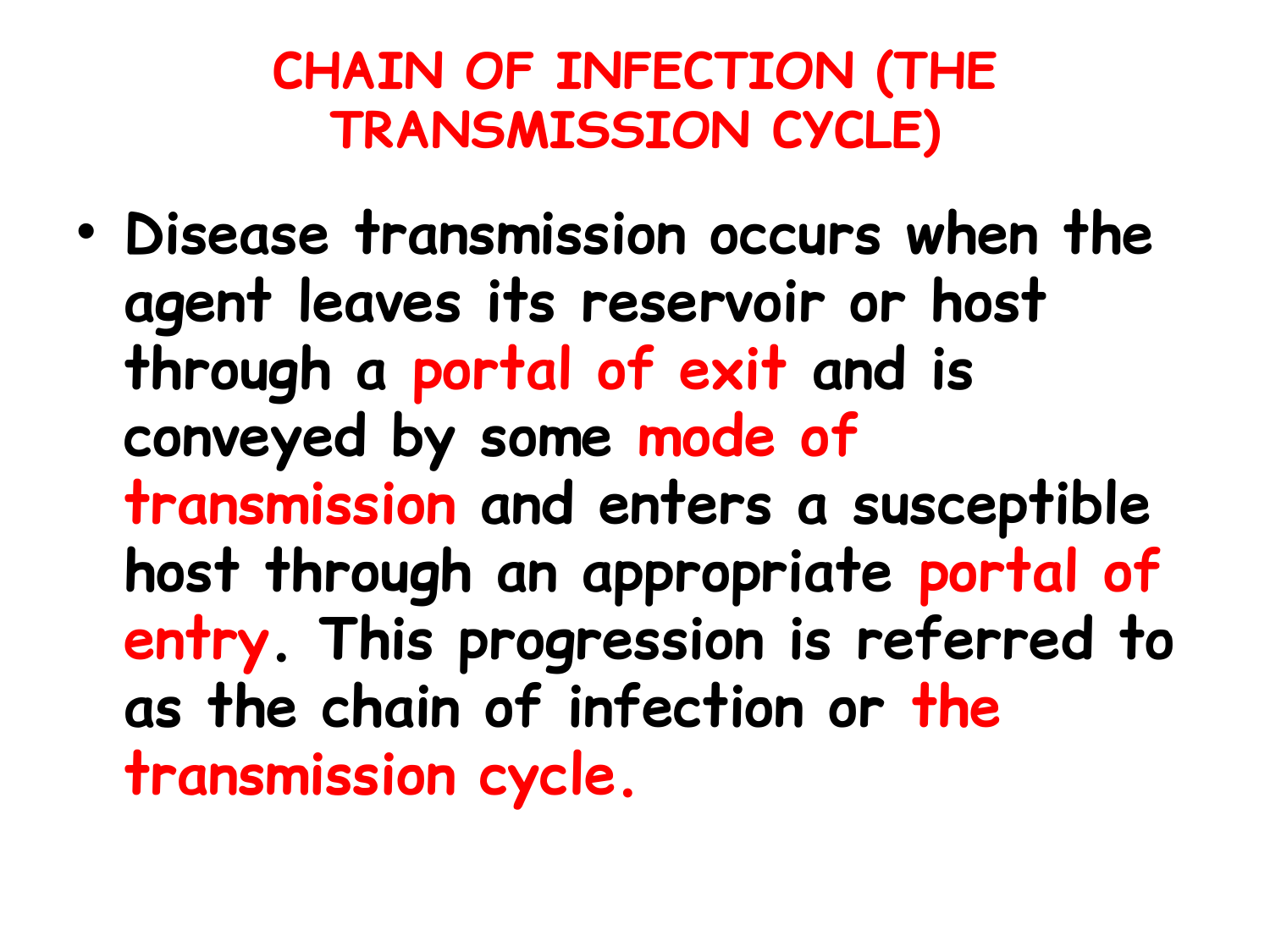

# CHAIN OF INFECTION (THE TRANSMISSION CYCLE)
Disease transmission occurs when the agent leaves its reservoir or host through a portal of exit and is conveyed by some mode of transmission and enters a susceptible host through an appropriate portal of entry. This progression is referred to as the chain of infection or the transmission cycle.